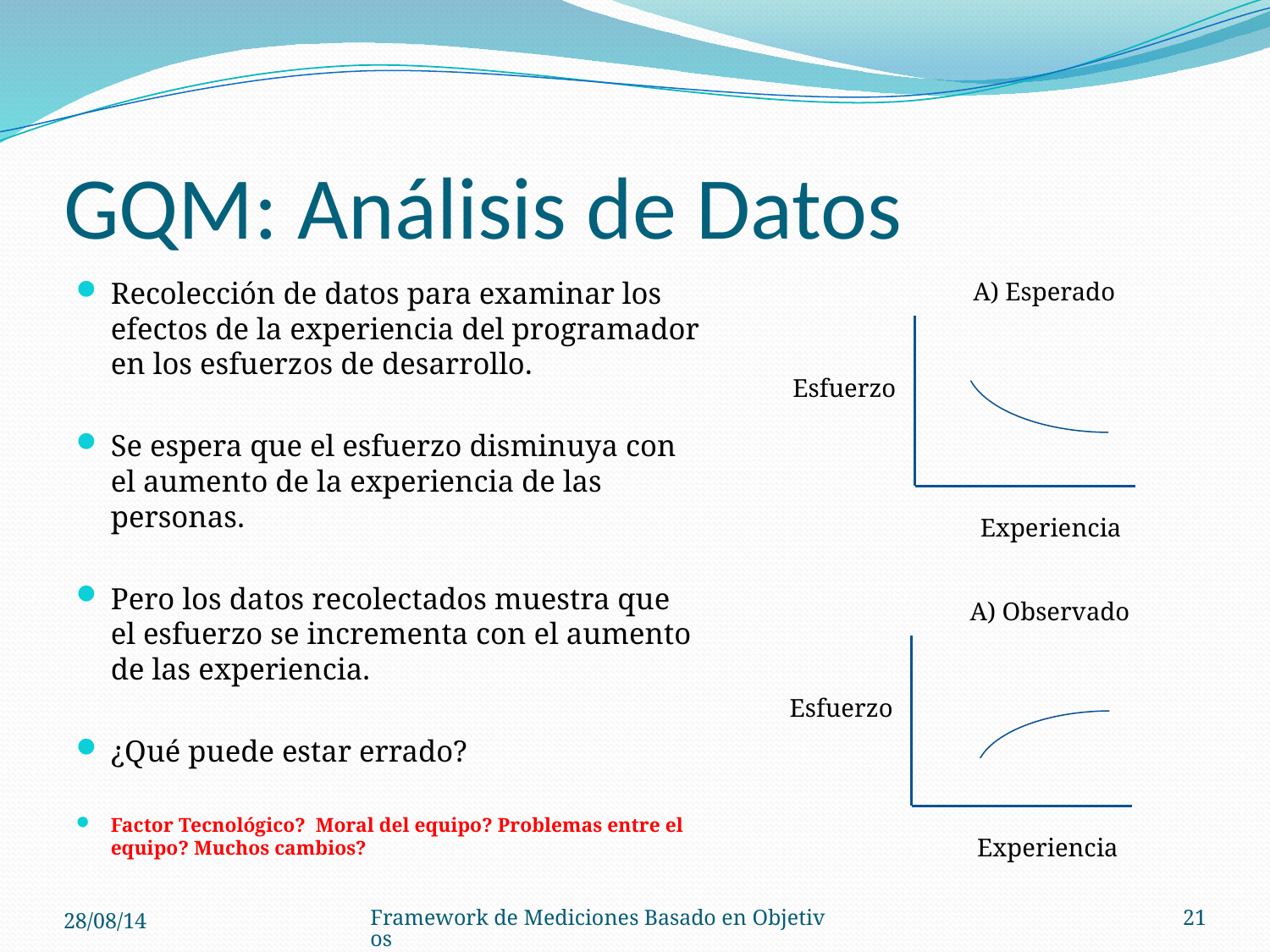

# GQM: Análisis de Datos
Recolección de datos para examinar los efectos de la experiencia del programador en los esfuerzos de desarrollo.

Se espera que el esfuerzo disminuya con el aumento de la experiencia de las personas.

Pero los datos recolectados muestra que el esfuerzo se incrementa con el aumento de las experiencia.

¿Qué puede estar errado?

Factor Tecnológico?  Moral del equipo? Problemas entre el equipo? Muchos cambios?

A) Esperado

Esfuerzo
Experiencia
A) Observado
Esfuerzo

Experiencia
28/08/14
Framework de Mediciones Basado en Objetivos
21